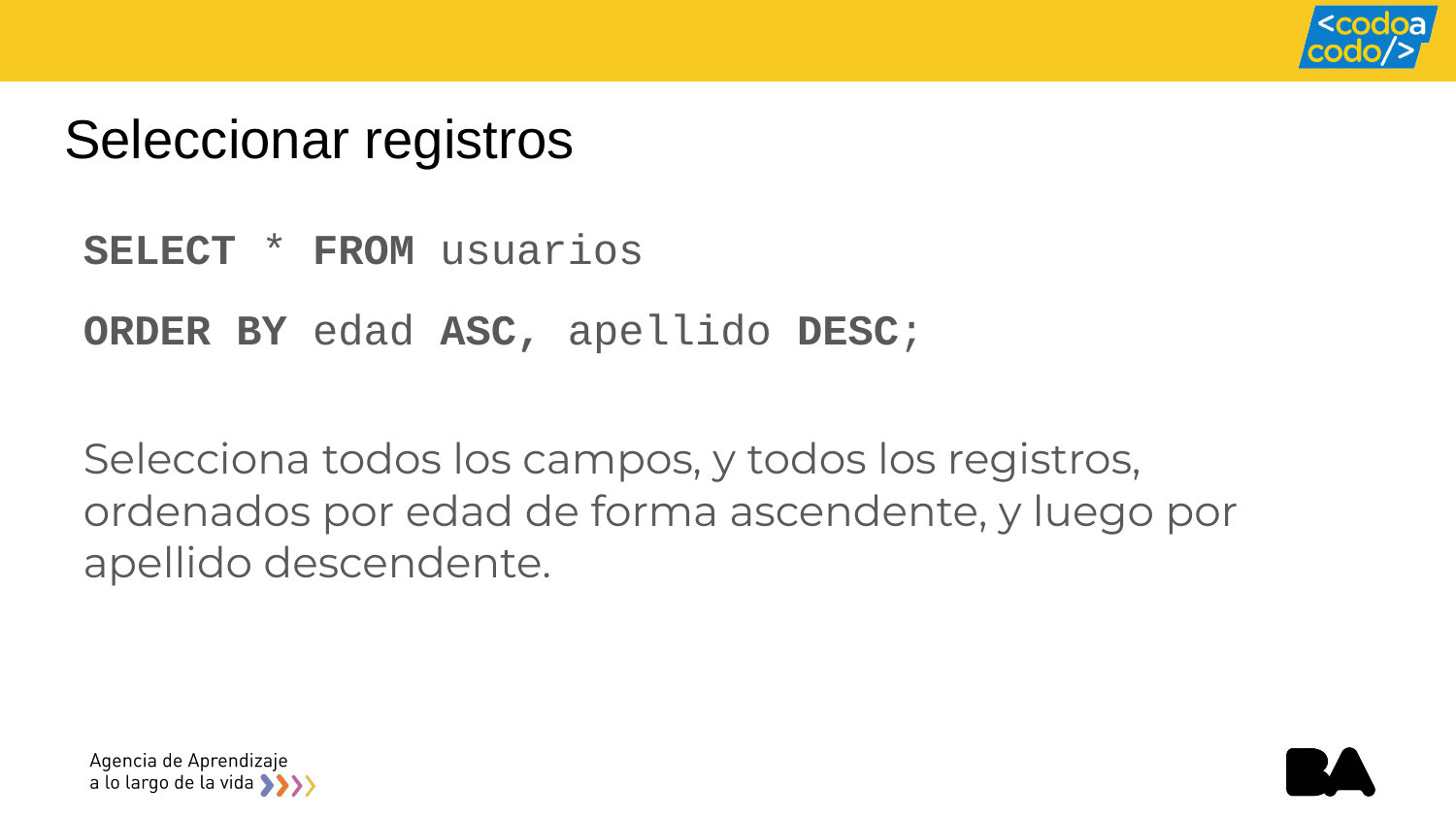

# Seleccionar registros
SELECT * FROM usuarios
ORDER BY edad ASC, apellido DESC;

Selecciona todos los campos, y todos los registros, ordenados por edad de forma ascendente, y luego por apellido descendente.